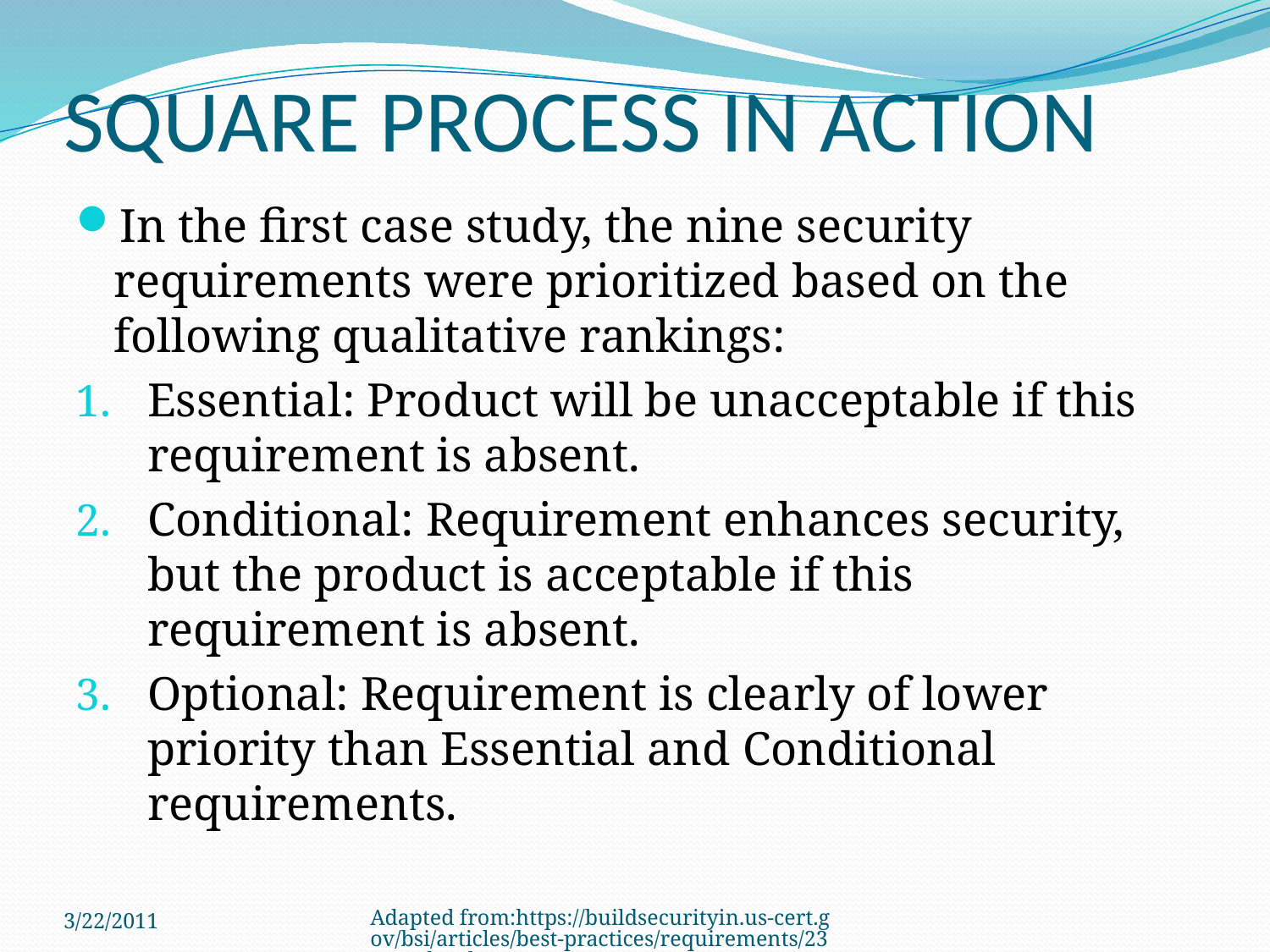

# SQUARE PROCESS IN ACTION
In the first case study, the nine security requirements were prioritized based on the following qualitative rankings:
Essential: Product will be unacceptable if this requirement is absent.
Conditional: Requirement enhances security, but the product is acceptable if this requirement is absent.
Optional: Requirement is clearly of lower priority than Essential and Conditional requirements.

3/22/2011
Adapted from:https://buildsecurityin.us-cert.gov/bsi/articles/best-practices/requirements/232-BSI.html